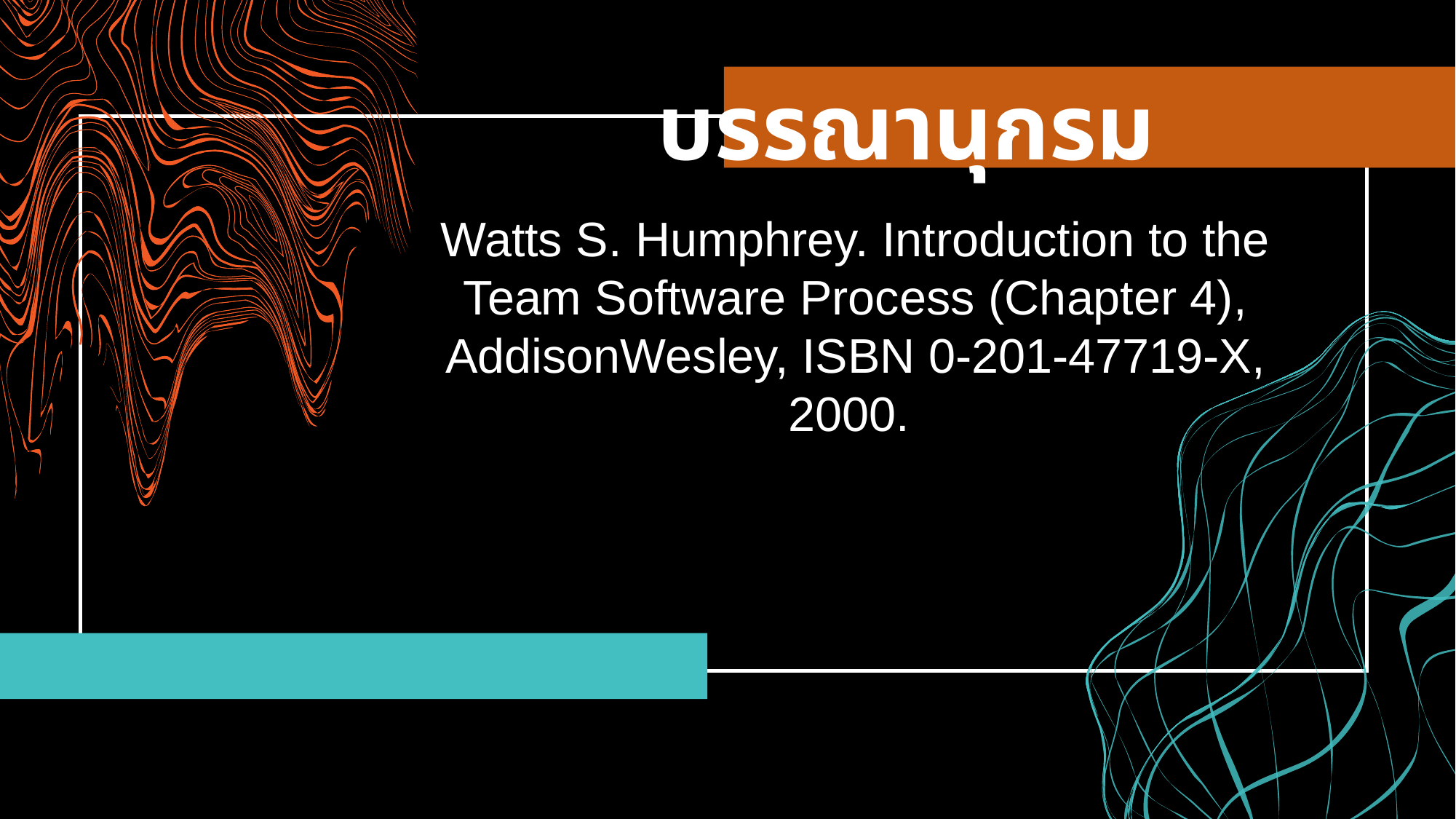

บรรณานุกรม

Watts S. Humphrey. Introduction to the Team Software Process (Chapter 4), AddisonWesley, ISBN 0-201-47719-X, 2000.